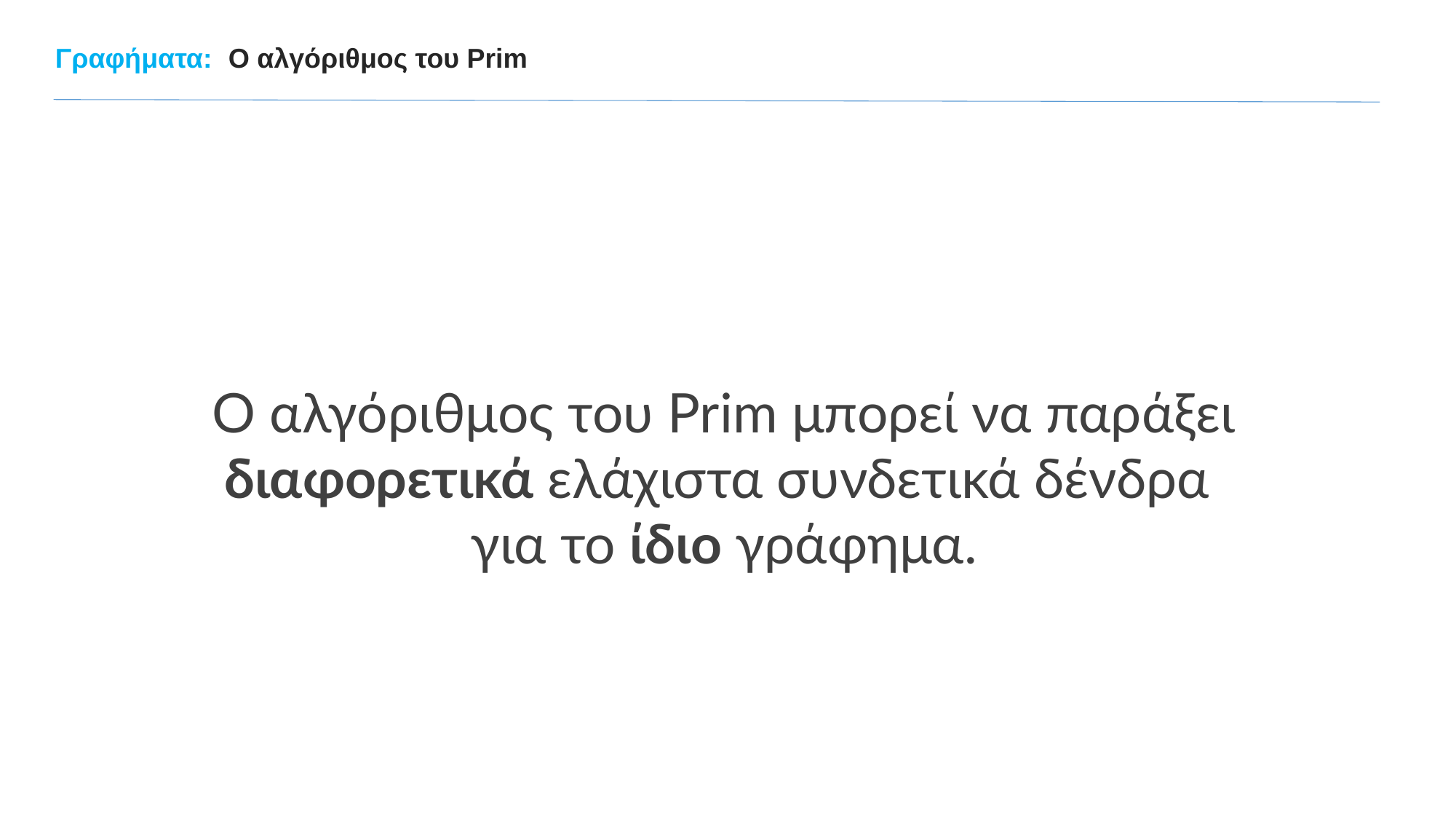

Γραφήματα:
Ο αλγόριθμος του Prim
Ο αλγόριθμος του Prim μπορεί να παράξει
διαφορετικά ελάχιστα συνδετικά δένδρα
για το ίδιο γράφημα.